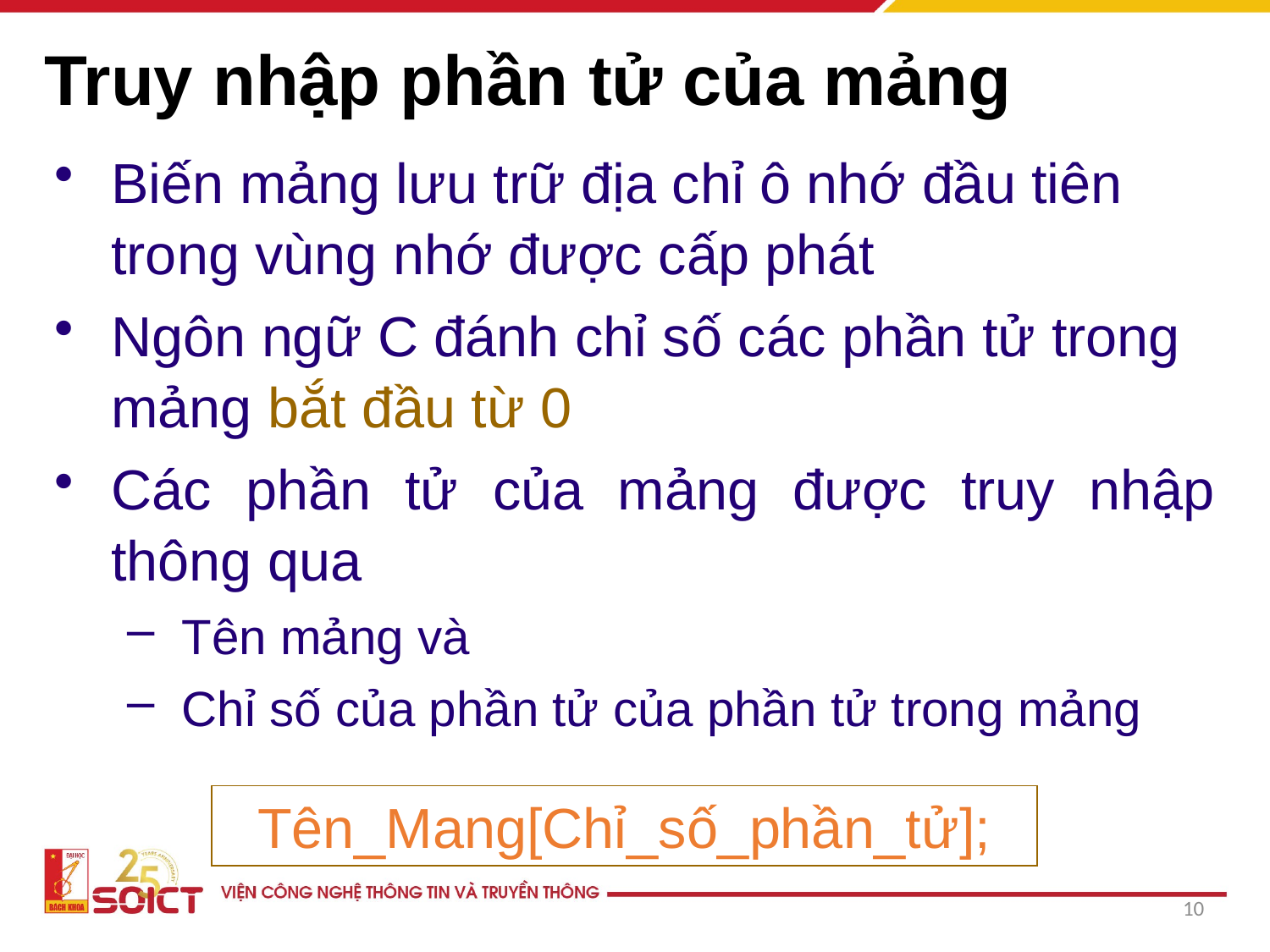

# Truy nhập phần tử của mảng
Biến mảng lưu trữ địa chỉ ô nhớ đầu tiên trong vùng nhớ được cấp phát
Ngôn ngữ C đánh chỉ số các phần tử trong mảng bắt đầu từ 0
Các phần tử của mảng được truy nhập thông qua
Tên mảng và
Chỉ số của phần tử của phần tử trong mảng
Tên_Mang[Chỉ_số_phần_tử];
10